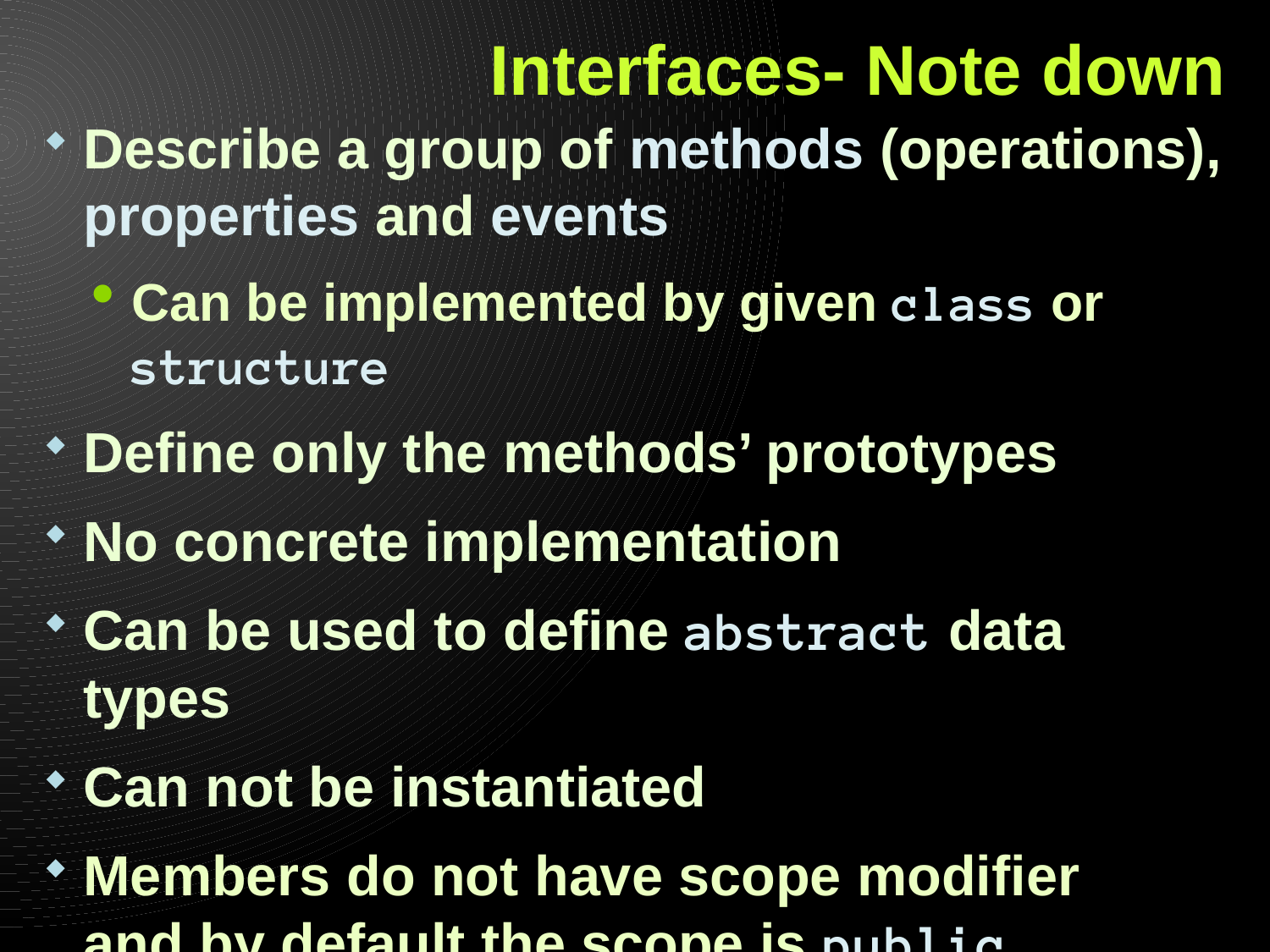

# Interfaces- Note down
Describe a group of methods (operations), properties and events
Can be implemented by given class or structure
Define only the methods’ prototypes
No concrete implementation
Can be used to define abstract data types
Can not be instantiated
Members do not have scope modifier
and by default the scope is public